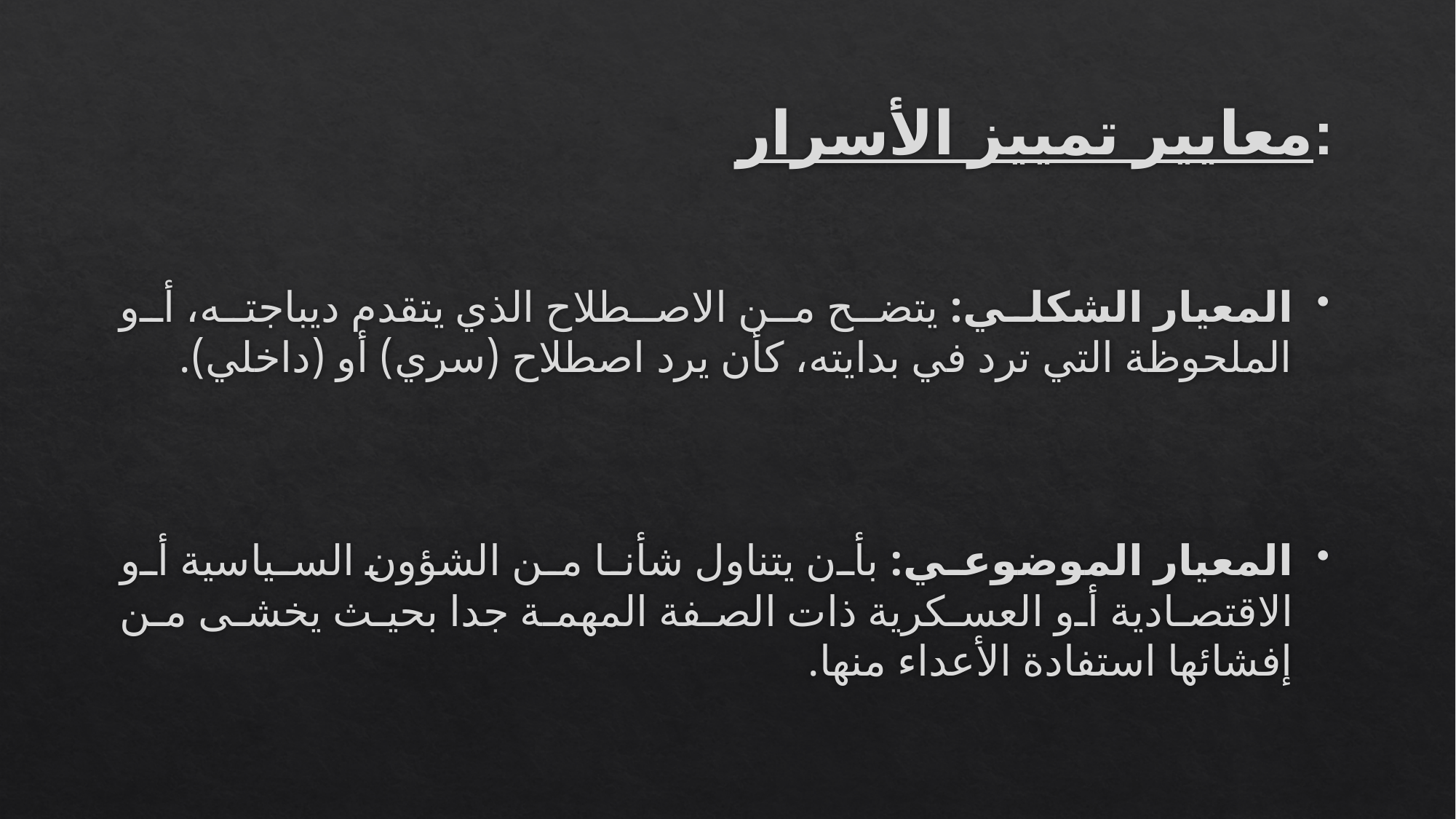

# معايير تمييز الأسرار:

المعيار الشكلي: يتضح من الاصطلاح الذي يتقدم ديباجته، أو الملحوظة التي ترد في بدايته، كأن يرد اصطلاح (سري) أو (داخلي).

المعيار الموضوعي: بأن يتناول شأنا من الشؤون السياسية أو الاقتصادية أو العسكرية ذات الصفة المهمة جدا بحيث يخشى من إفشائها استفادة الأعداء منها.